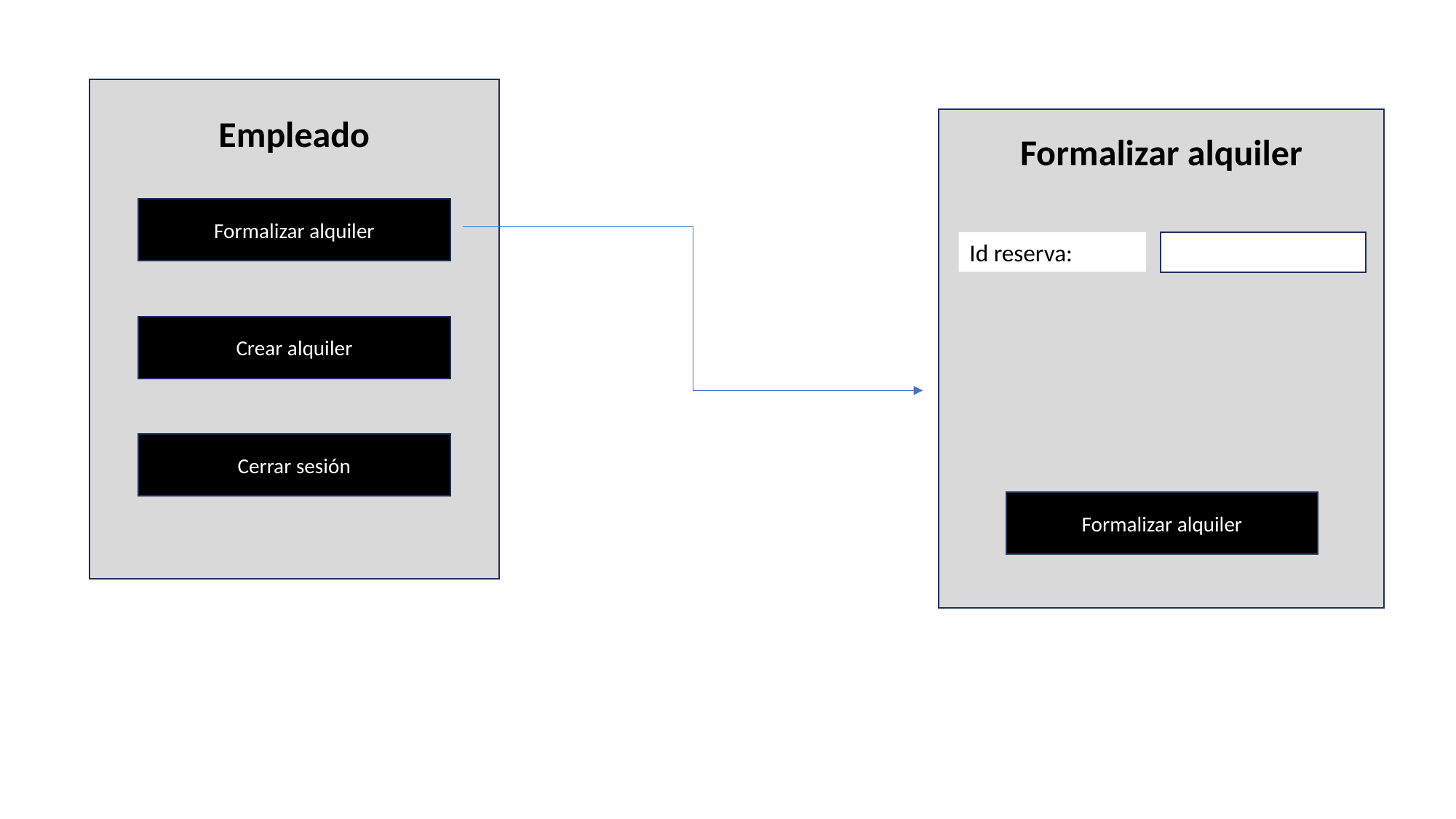

Empleado

Formalizar alquiler
Formalizar alquiler

Id reserva:
Crear alquiler
Cerrar sesión
Formalizar alquiler